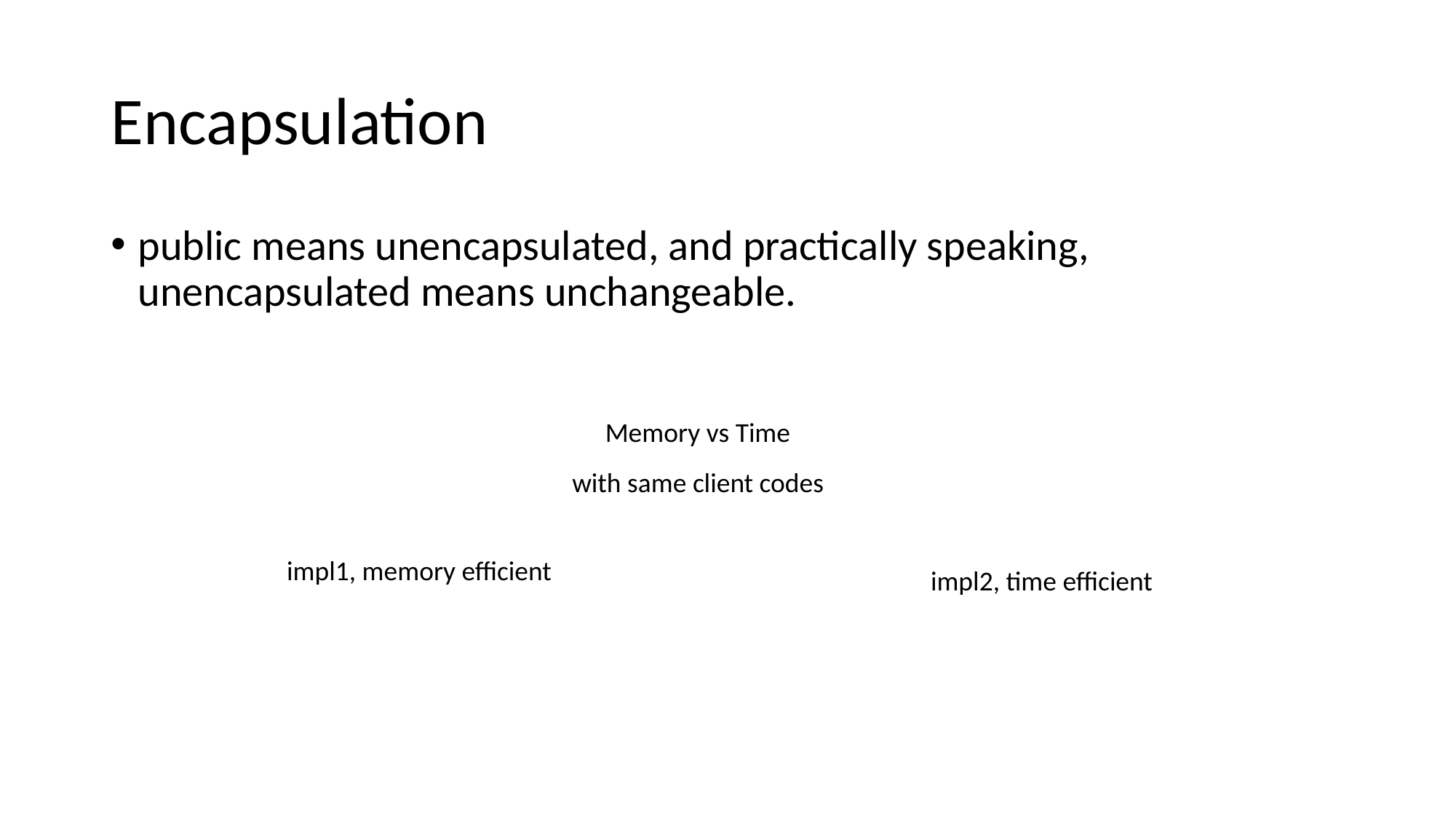

# Encapsulation
public means unencapsulated, and practically speaking, unencapsulated means unchangeable.
Memory vs Time
with same client codes
impl1, memory efficient
impl2, time efficient